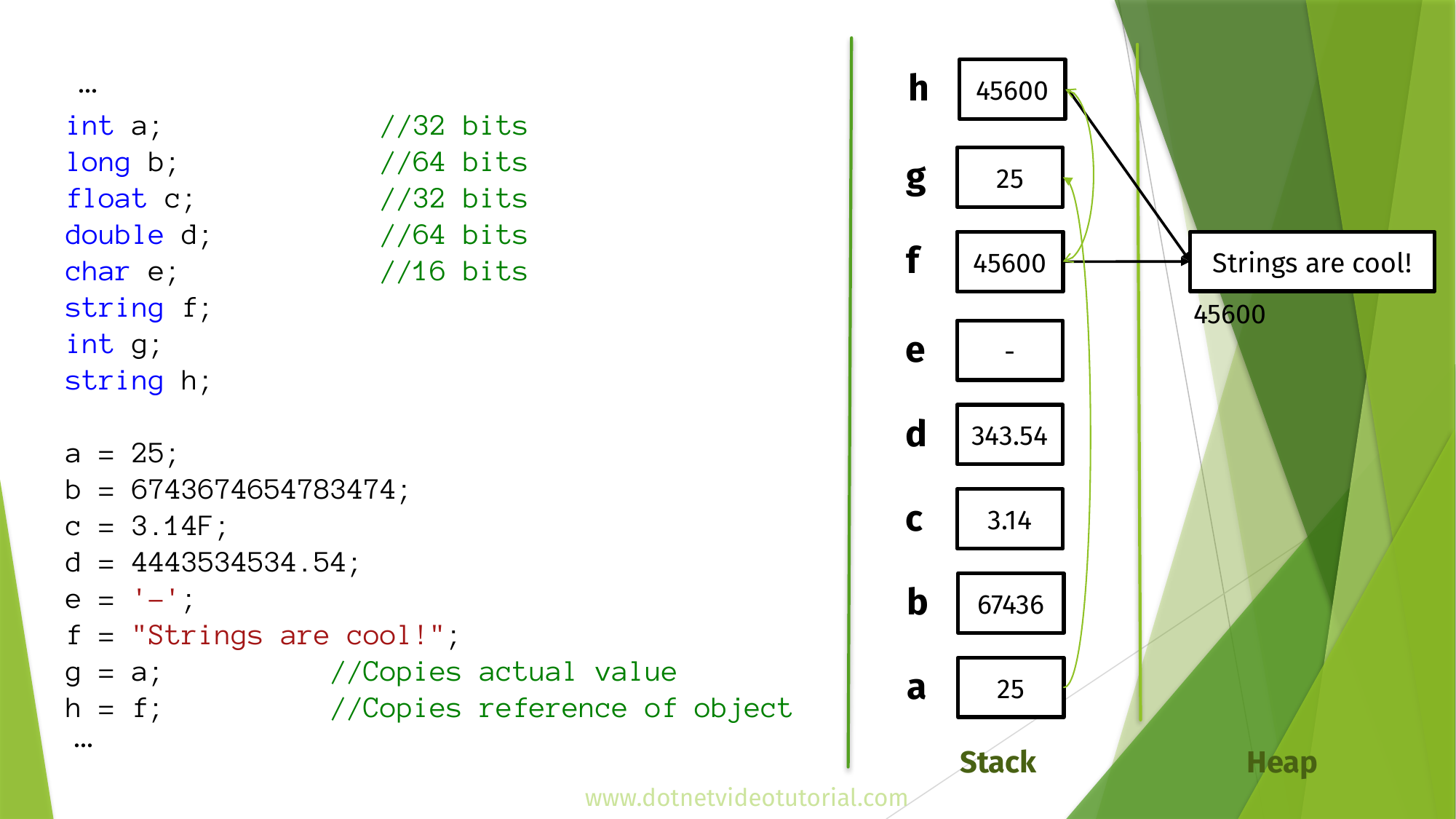

h
45600
...
int a;             //32 bits
long b;            //64 bits
float c;           //32 bits
double d;          //64 bits
char e;            //16 bits
string f;
int g;
string h;

a = 25;
b = 6743674654783474;
c = 3.14F;
d = 4443534534.54;
e = '-';
f = "Strings are cool!";
g = a;          //Copies actual value
h = f;          //Copies reference of object
g
25
Strings are cool!
f
null
45600
45600
e
-
d
343.54
c
3.14
b
67436
a
25
...
Stack
Heap
www.dotnetvideotutorial.com